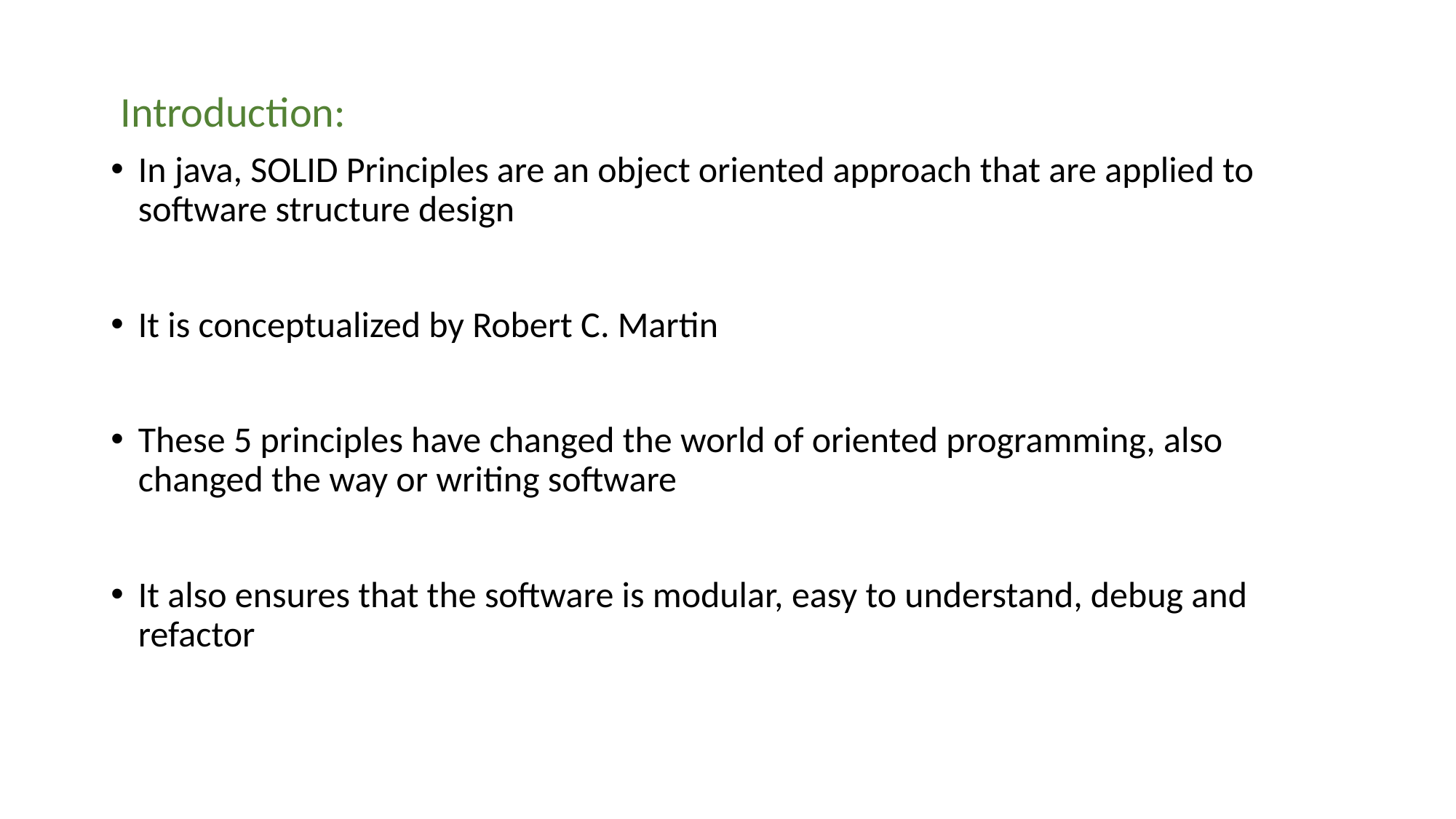

Introduction:
In java, SOLID Principles are an object oriented approach that are applied to software structure design

It is conceptualized by Robert C. Martin

These 5 principles have changed the world of oriented programming, also changed the way or writing software

It also ensures that the software is modular, easy to understand, debug and refactor